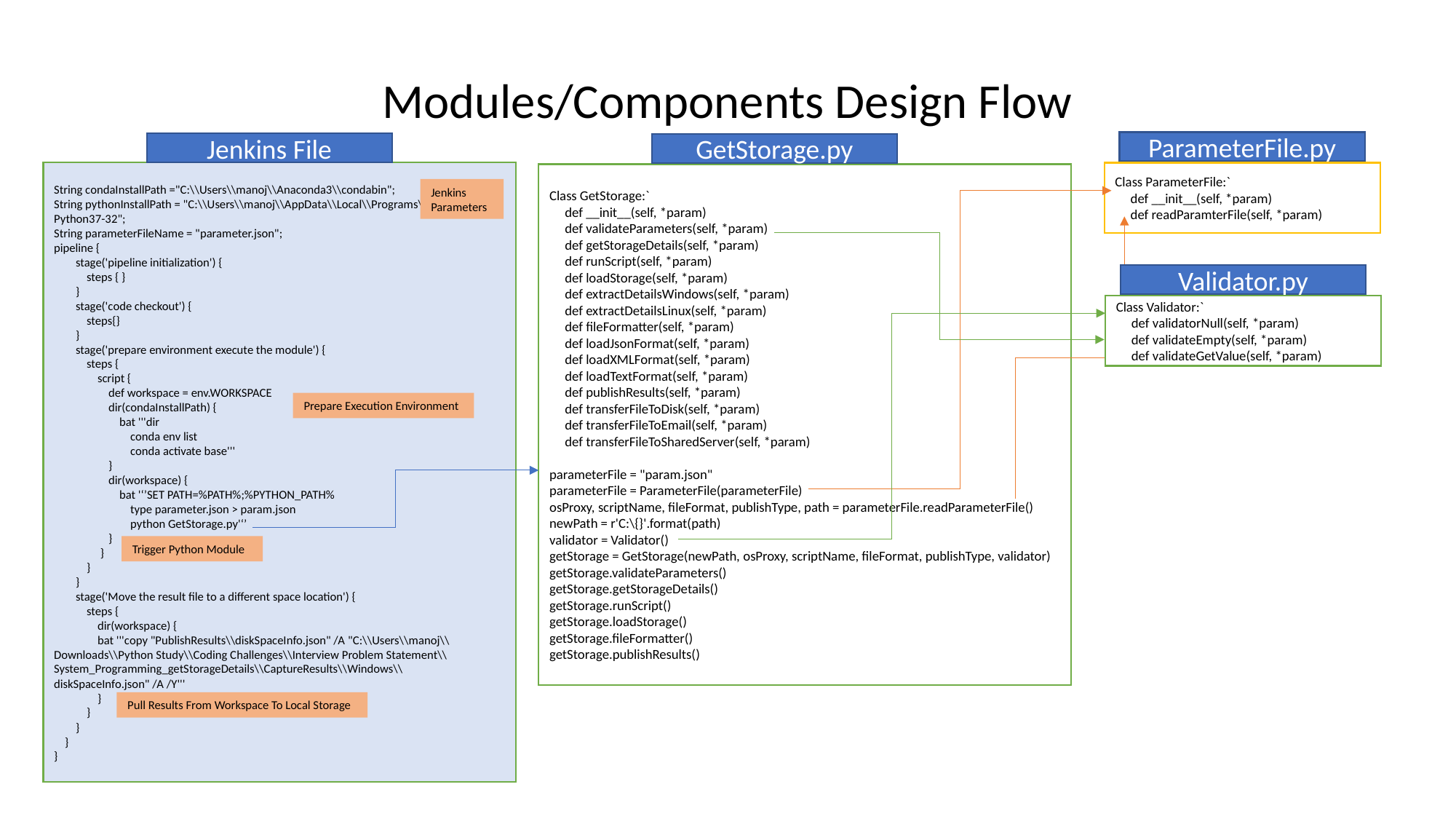

# Modules/Components Design Flow
ParameterFile.py
Jenkins File
GetStorage.py
String condaInstallPath ="C:\\Users\\manoj\\Anaconda3\\condabin";
String pythonInstallPath = "C:\\Users\\manoj\\AppData\\Local\\Programs\\Python\\Python37-32";
String parameterFileName = "parameter.json";
pipeline {
        stage('pipeline initialization') {
            steps { }
        }
        stage('code checkout') {
            steps{}
        }
        stage('prepare environment execute the module') {
            steps {
                script {
                    def workspace = env.WORKSPACE
                    dir(condaInstallPath) {
                        bat '''dir
                            conda env list
                            conda activate base'''
                    }
                    dir(workspace) {
                        bat '‘’SET PATH=%PATH%;%PYTHON_PATH%
                            type parameter.json > param.json
                            python GetStorage.py'‘’
                    }
                 }
            }
        }
        stage('Move the result file to a different space location') {
            steps {
                dir(workspace) {
                bat '''copy "PublishResults\\diskSpaceInfo.json" /A "C:\\Users\\manoj\\Downloads\\Python Study\\Coding Challenges\\Interview Problem Statement\\System_Programming_getStorageDetails\\CaptureResults\\Windows\\diskSpaceInfo.json" /A /Y'''
                }
            }
        }
    }
}
Class ParameterFile:`
     def __init__(self, *param)
     def readParamterFile(self, *param)
Class GetStorage:`
     def __init__(self, *param)
     def validateParameters(self, *param)
     def getStorageDetails(self, *param)
     def runScript(self, *param)
     def loadStorage(self, *param)
     def extractDetailsWindows(self, *param)
     def extractDetailsLinux(self, *param)
     def fileFormatter(self, *param)
     def loadJsonFormat(self, *param)
     def loadXMLFormat(self, *param)
     def loadTextFormat(self, *param)
     def publishResults(self, *param)
     def transferFileToDisk(self, *param)
     def transferFileToEmail(self, *param)
     def transferFileToSharedServer(self, *param)

parameterFile = "param.json"
parameterFile = ParameterFile(parameterFile)
osProxy, scriptName, fileFormat, publishType, path = parameterFile.readParameterFile()
newPath = r'C:\{}'.format(path)
validator = Validator()
getStorage = GetStorage(newPath, osProxy, scriptName, fileFormat, publishType, validator)
getStorage.validateParameters()
getStorage.getStorageDetails()
getStorage.runScript()
getStorage.loadStorage()
getStorage.fileFormatter()
getStorage.publishResults()
Jenkins Parameters
Validator.py
Class Validator:`
     def validatorNull(self, *param)
     def validateEmpty(self, *param)
     def validateGetValue(self, *param)
Prepare Execution Environment
Trigger Python Module
Pull Results From Workspace To Local Storage